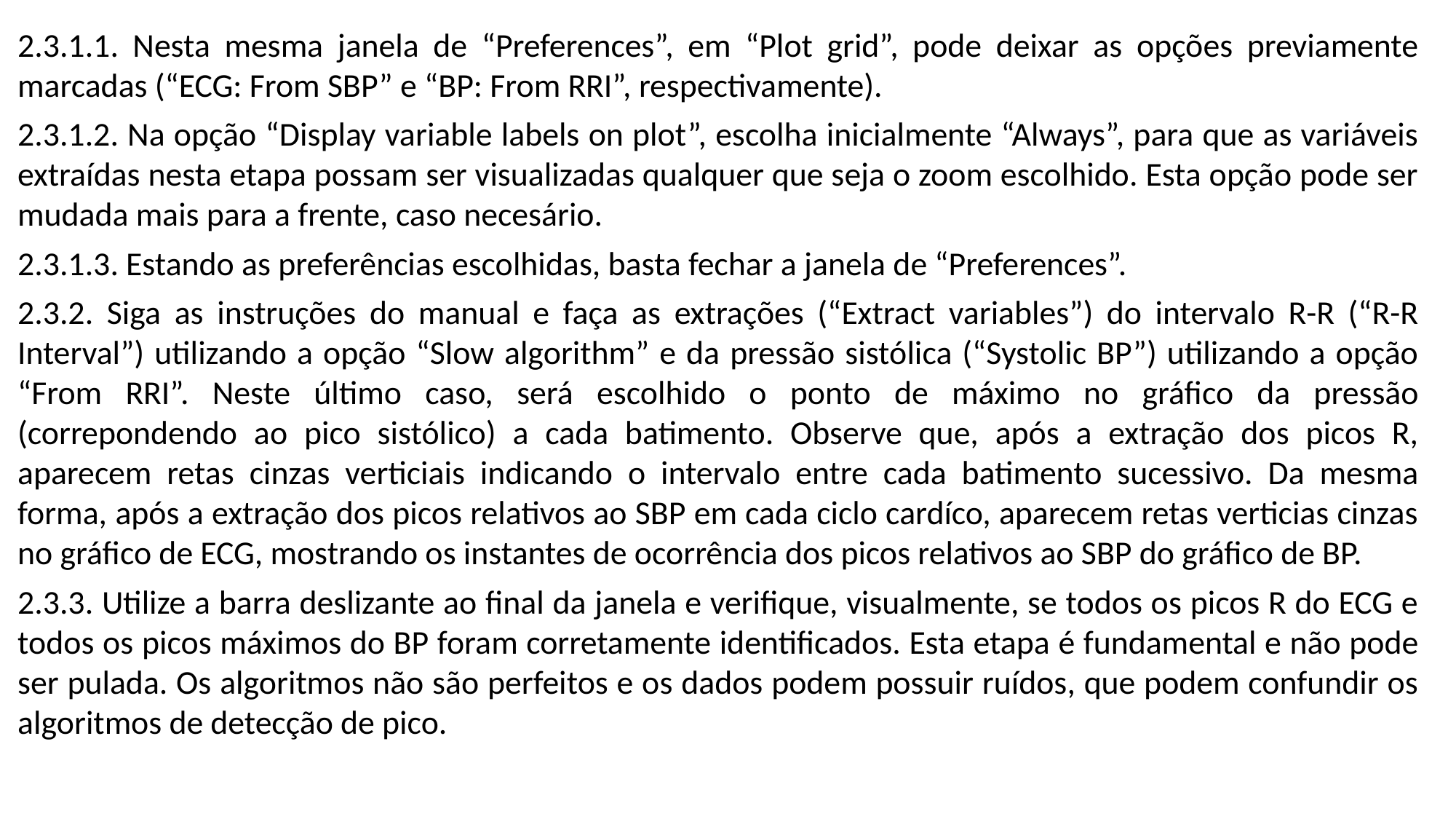

2.3.1.1. Nesta mesma janela de “Preferences”, em “Plot grid”, pode deixar as opções previamente marcadas (“ECG: From SBP” e “BP: From RRI”, respectivamente).
2.3.1.2. Na opção “Display variable labels on plot”, escolha inicialmente “Always”, para que as variáveis extraídas nesta etapa possam ser visualizadas qualquer que seja o zoom escolhido. Esta opção pode ser mudada mais para a frente, caso necesário.
2.3.1.3. Estando as preferências escolhidas, basta fechar a janela de “Preferences”.
2.3.2. Siga as instruções do manual e faça as extrações (“Extract variables”) do intervalo R-R (“R-R Interval”) utilizando a opção “Slow algorithm” e da pressão sistólica (“Systolic BP”) utilizando a opção “From RRI”. Neste último caso, será escolhido o ponto de máximo no gráfico da pressão (correpondendo ao pico sistólico) a cada batimento. Observe que, após a extração dos picos R, aparecem retas cinzas verticiais indicando o intervalo entre cada batimento sucessivo. Da mesma forma, após a extração dos picos relativos ao SBP em cada ciclo cardíco, aparecem retas verticias cinzas no gráfico de ECG, mostrando os instantes de ocorrência dos picos relativos ao SBP do gráfico de BP.
2.3.3. Utilize a barra deslizante ao final da janela e verifique, visualmente, se todos os picos R do ECG e todos os picos máximos do BP foram corretamente identificados. Esta etapa é fundamental e não pode ser pulada. Os algoritmos não são perfeitos e os dados podem possuir ruídos, que podem confundir os algoritmos de detecção de pico.